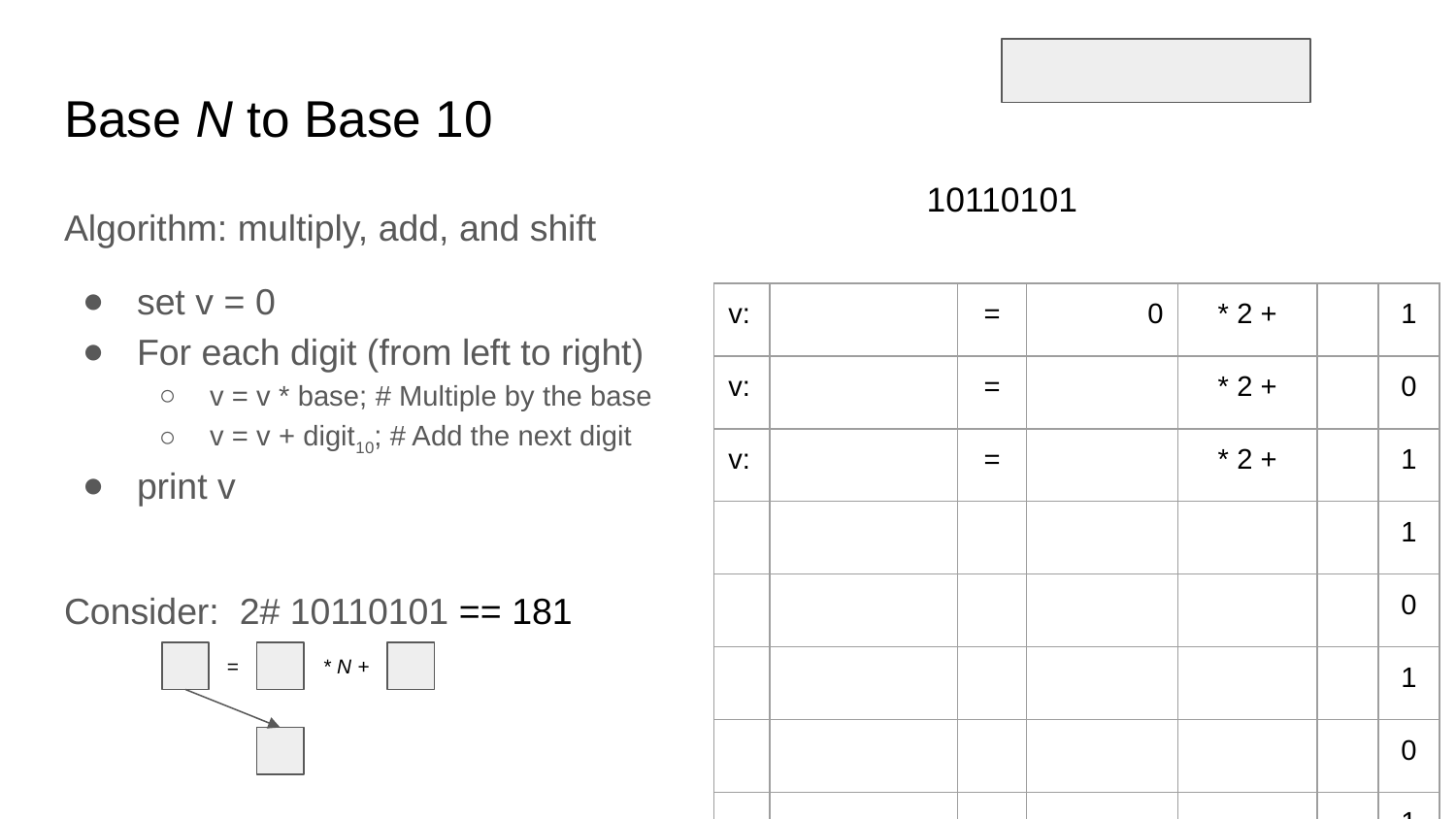

# Base N to Base 10
10110101
Algorithm: multiply, add, and shift
set v = 0
For each digit (from left to right)
v = v * base; # Multiple by the base
v = v + digit10; # Add the next digit
print v
Consider:  2# 10110101 == 181

| v: |  | = | 0 | \* 2 + |  | 1 |
| --- | --- | --- | --- | --- | --- | --- |
| v: |  | = |  | \* 2 + |  | 0 |
| v: |  | = |  | \* 2 + |  | 1 |
|  |  |  |  |  |  | 1 |
|  |  |  |  |  |  | 0 |
|  |  |  |  |  |  | 1 |
|  |  |  |  |  |  | 0 |
|  |  |  |  |  |  | 1 |

=

*
N
+